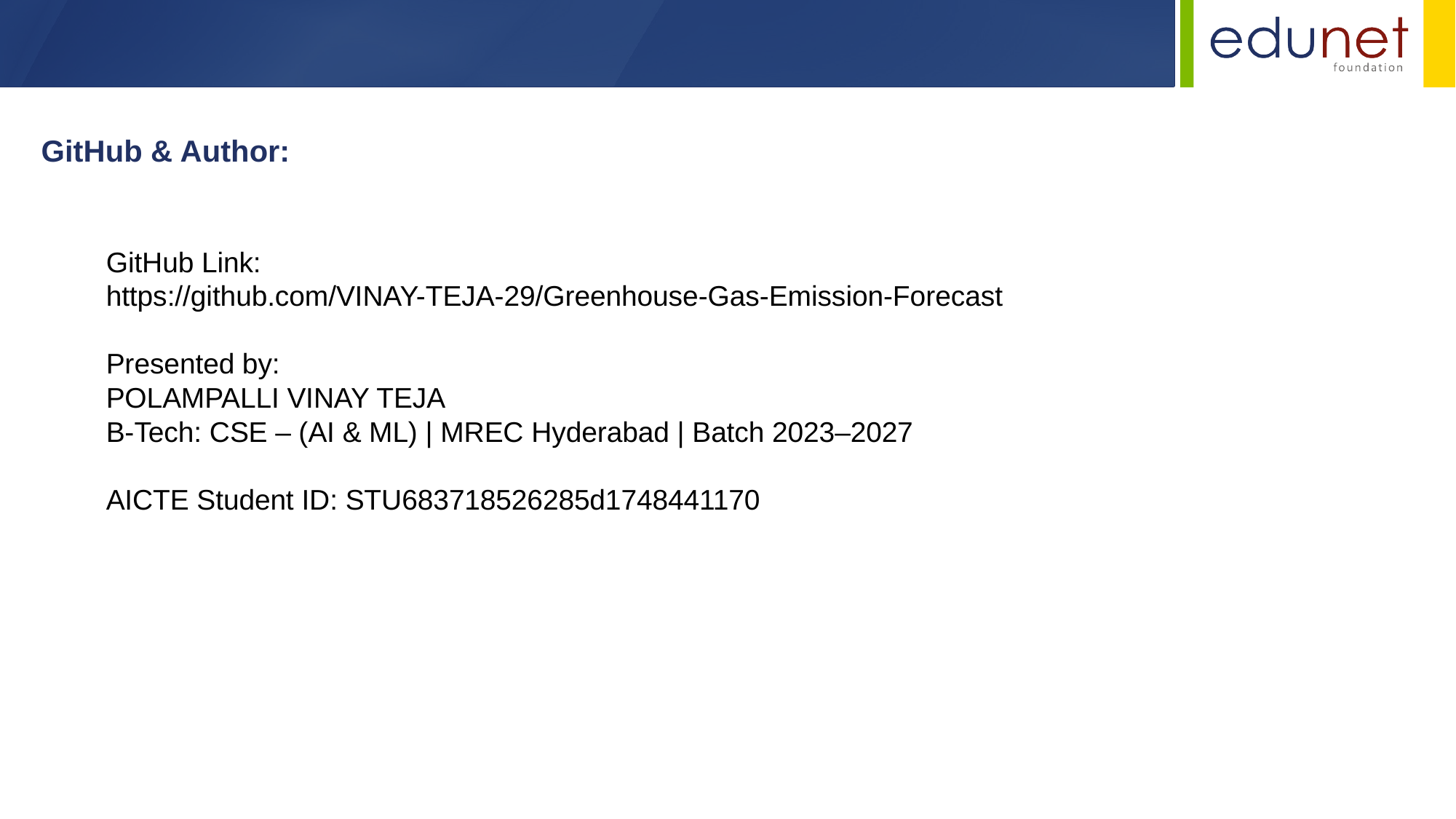

GitHub & Author:
GitHub Link:
https://github.com/VINAY-TEJA-29/Greenhouse-Gas-Emission-Forecast

Presented by:
POLAMPALLI VINAY TEJA
B-Tech: CSE – (AI & ML) | MREC Hyderabad | Batch 2023–2027

AICTE Student ID: STU683718526285d1748441170